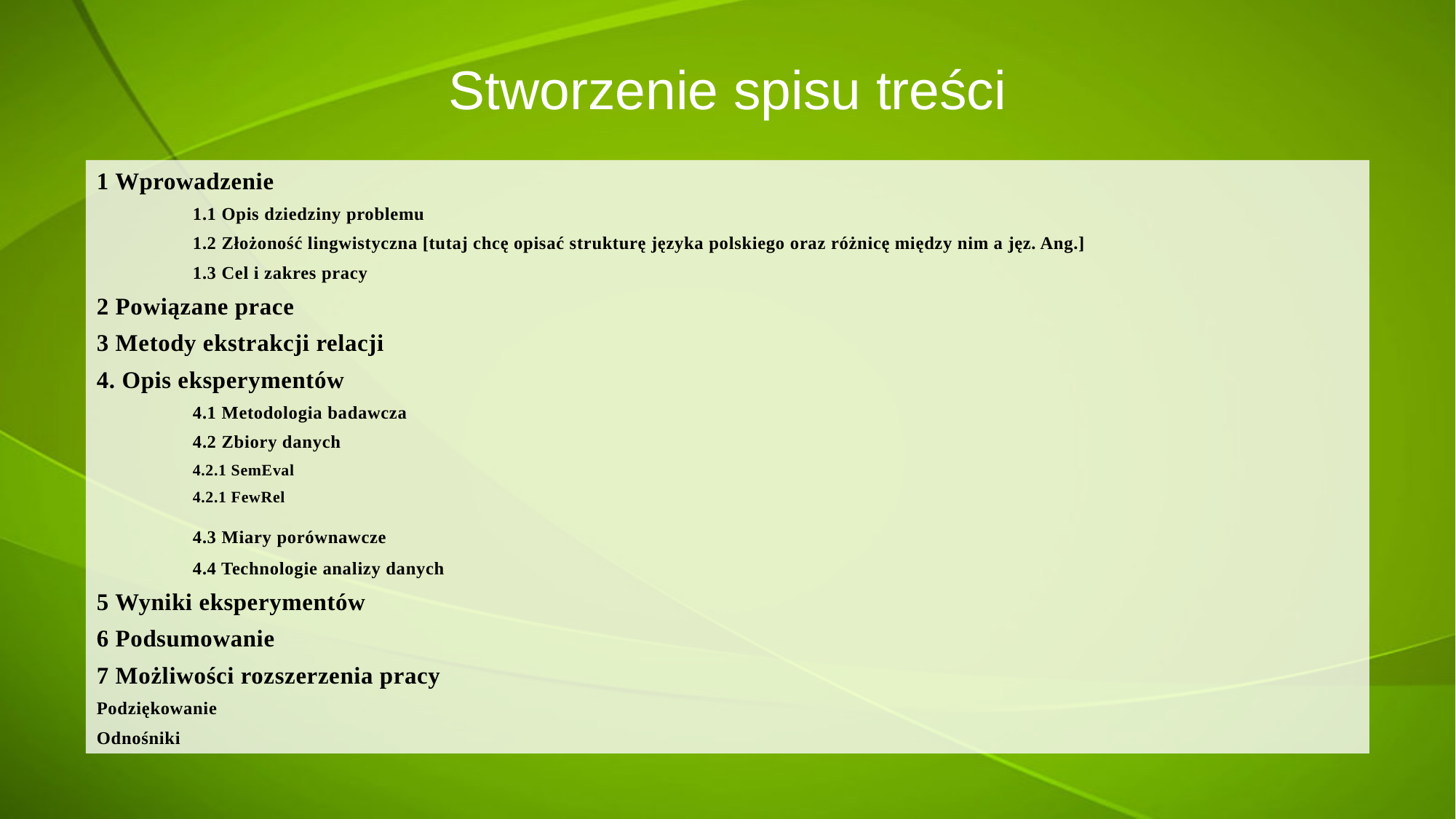

# Stworzenie spisu treści
1 Wprowadzenie
	1.1 Opis dziedziny problemu
	1.2 Złożoność lingwistyczna [tutaj chcę opisać strukturę języka polskiego oraz różnicę między nim a jęz. Ang.]
	1.3 Cel i zakres pracy
2 Powiązane prace
3 Metody ekstrakcji relacji
4. Opis eksperymentów
	4.1 Metodologia badawcza
	4.2 Zbiory danych
		4.2.1 SemEval
		4.2.1 FewRel
	4.3 Miary porównawcze
	4.4 Technologie analizy danych
5 Wyniki eksperymentów
6 Podsumowanie
7 Możliwości rozszerzenia pracy
Podziękowanie
Odnośniki